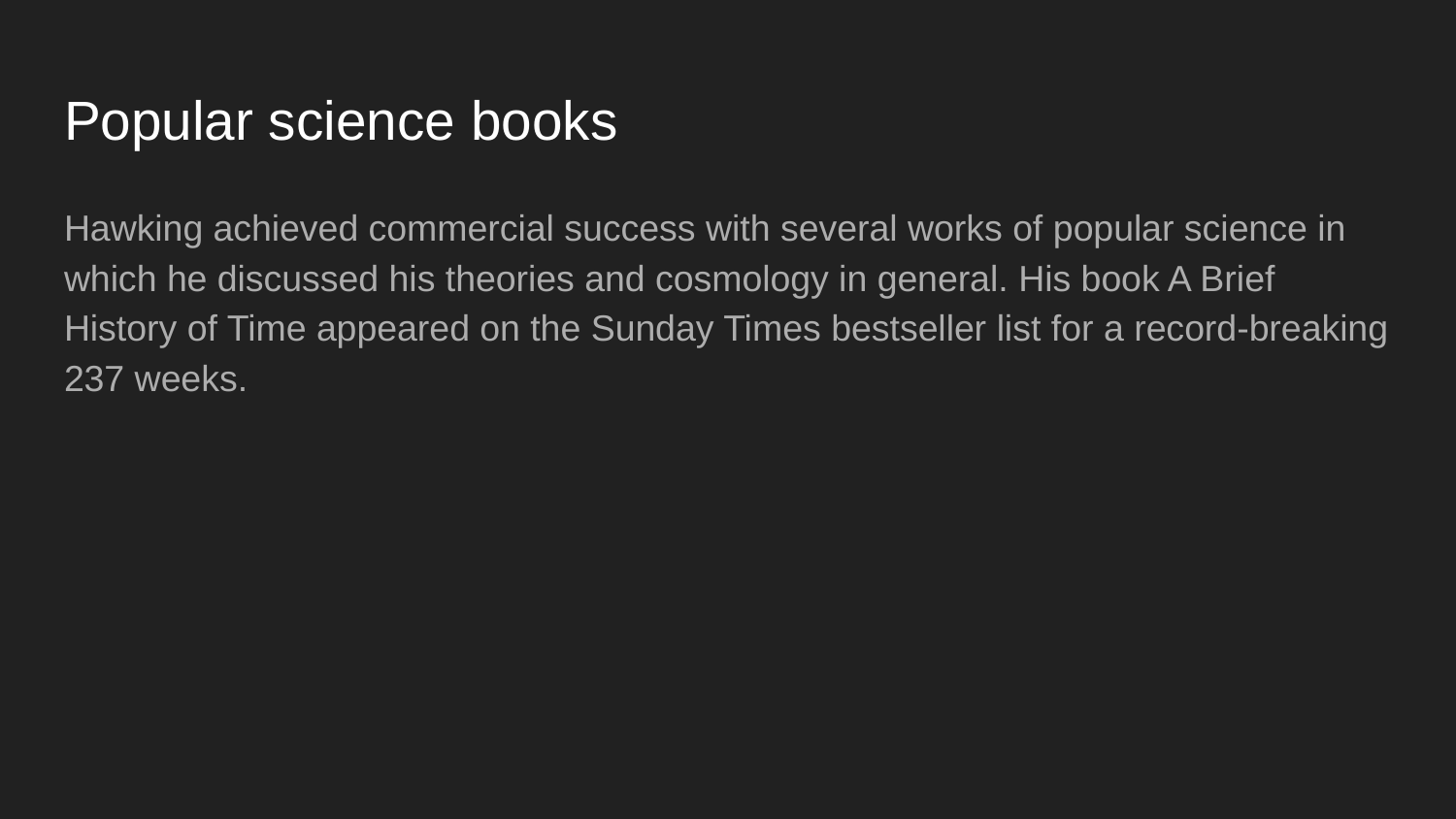

# Popular science books
Hawking achieved commercial success with several works of popular science in which he discussed his theories and cosmology in general. His book A Brief History of Time appeared on the Sunday Times bestseller list for a record-breaking 237 weeks.